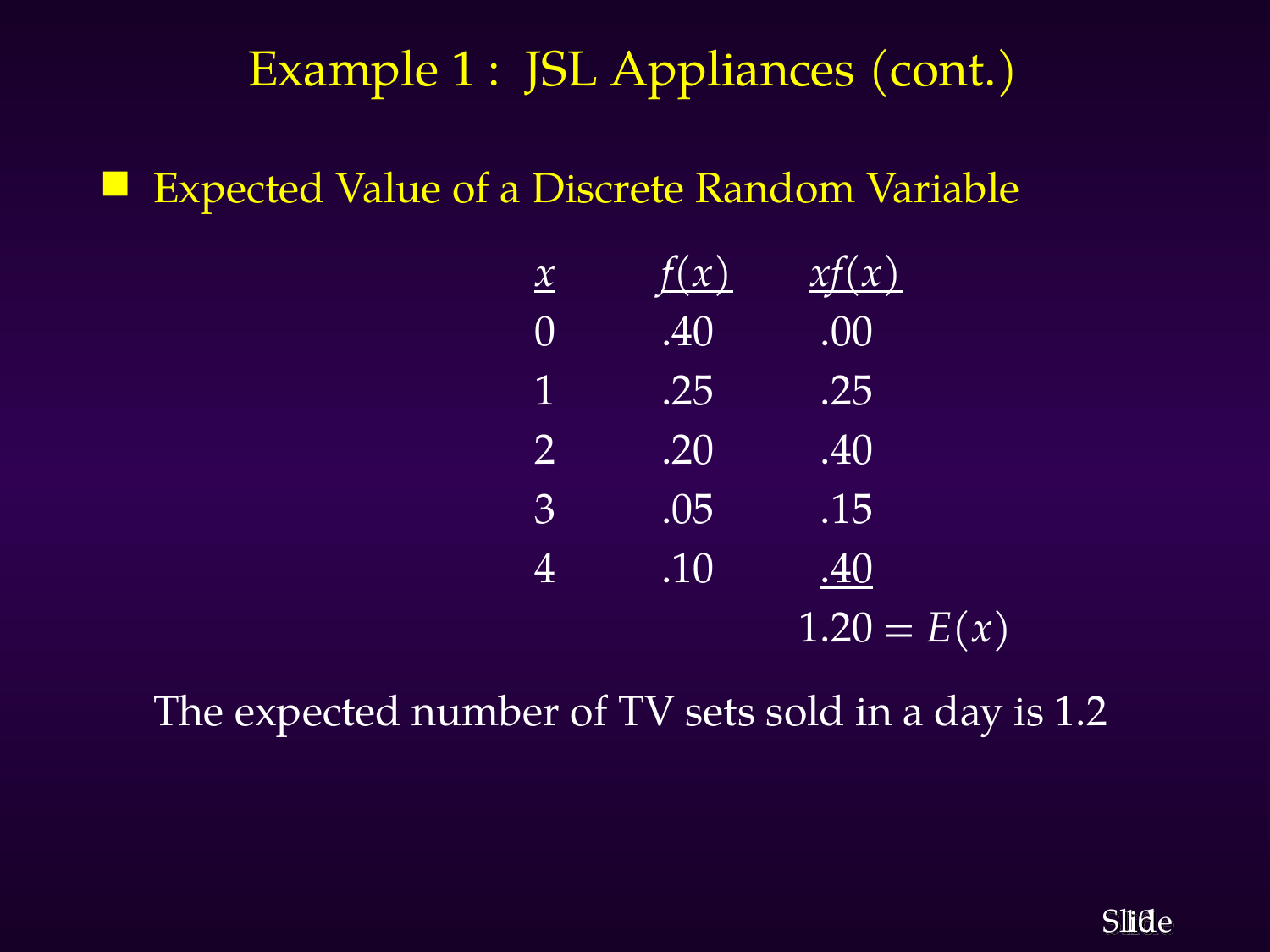

# Example 1 :  JSL Appliances (cont.)
Expected Value of a Discrete Random Variable

				x	f(x)	  xf(x)
				0	.40	   .00
				1	.25	   .25
				2	.20	   .40
				3	.05	   .15
				4	.10	   .40
					 	 1.20 = E(x)

	The expected number of TV sets sold in a day is 1.2